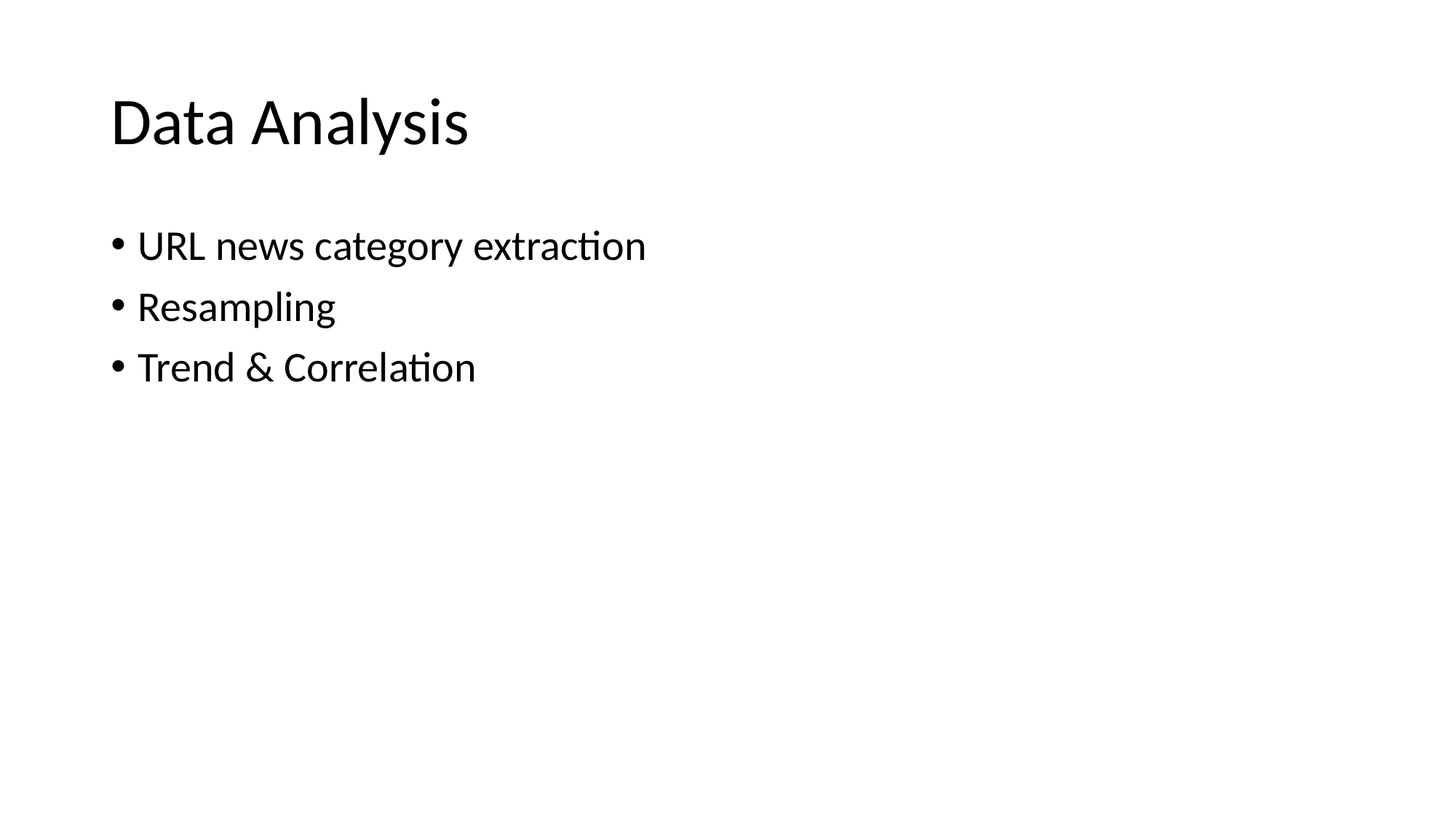

# Data Analysis
URL news category extraction
Resampling
Trend & Correlation